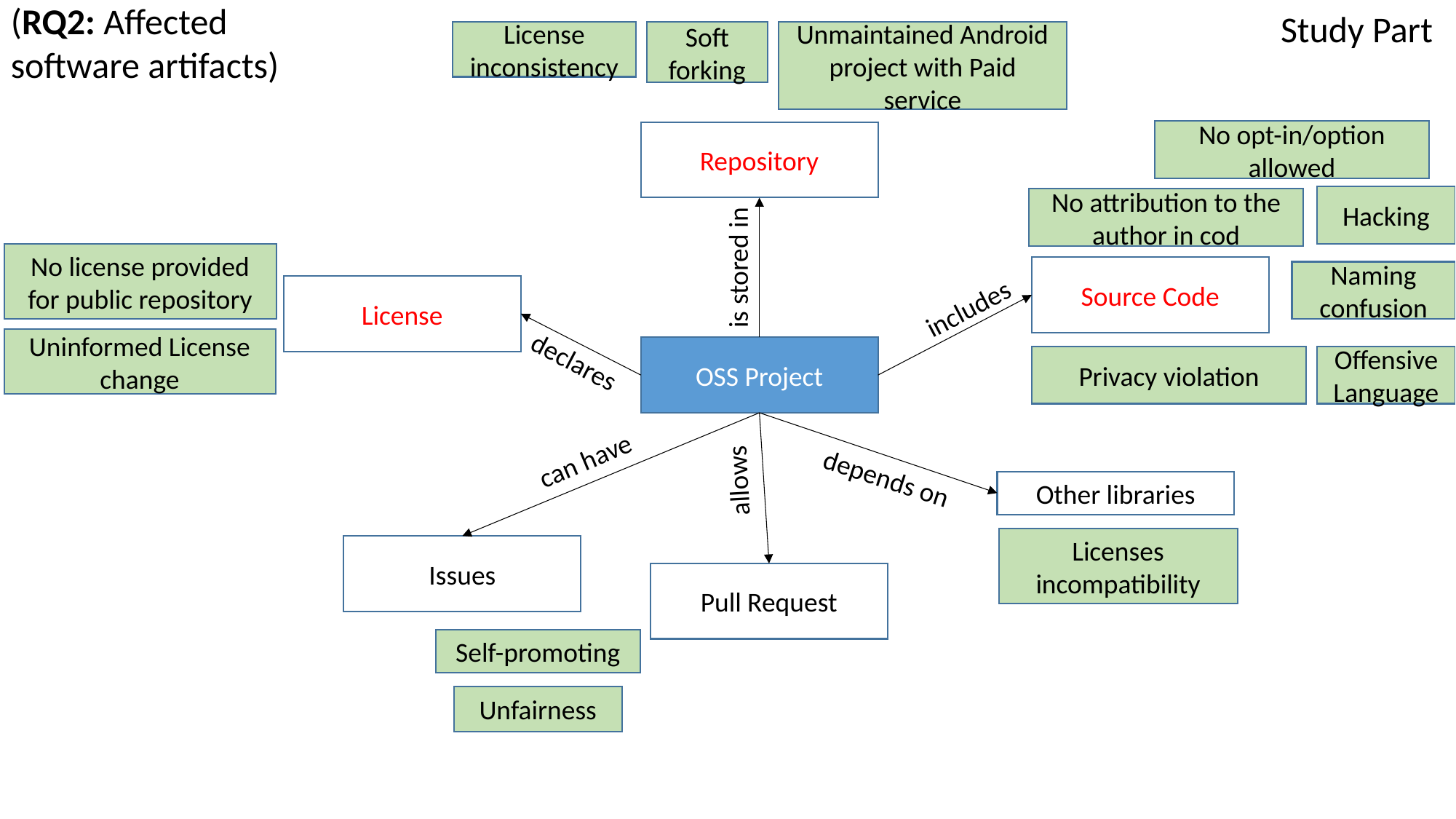

(RQ2: Affected software artifacts)
Study Part
License inconsistency
Soft forking
Unmaintained Android project with Paid service
No opt-in/option allowed
Repository
Hacking
No attribution to the author in cod
No license provided for public repository
is stored in
Source Code
Naming confusion
License
includes
Uninformed License change
OSS Project
declares
Privacy violation
Offensive
Language
can have
depends on
allows
Other libraries
Licenses incompatibility
Issues
Pull Request
Self-promoting
Unfairness